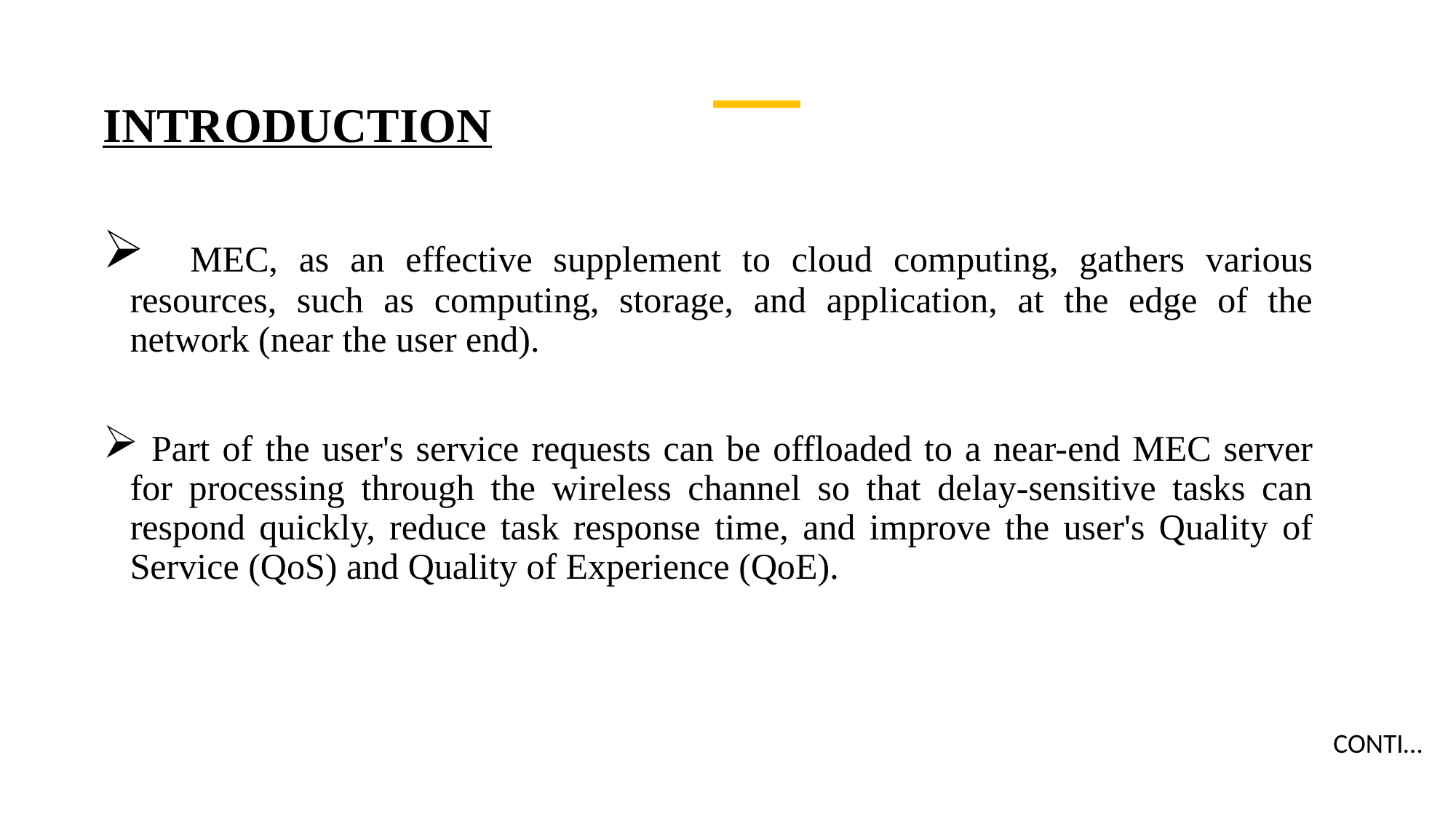

# INTRODUCTION
  MEC, as an effective supplement to cloud computing, gathers various resources, such as computing, storage, and application, at the edge of the network (near the user end).

 Part of the user's service requests can be offloaded to a near-end MEC server for processing through the wireless channel so that delay-sensitive tasks can respond quickly, reduce task response time, and improve the user's Quality of Service (QoS) and Quality of Experience (QoE).

      CONTI…